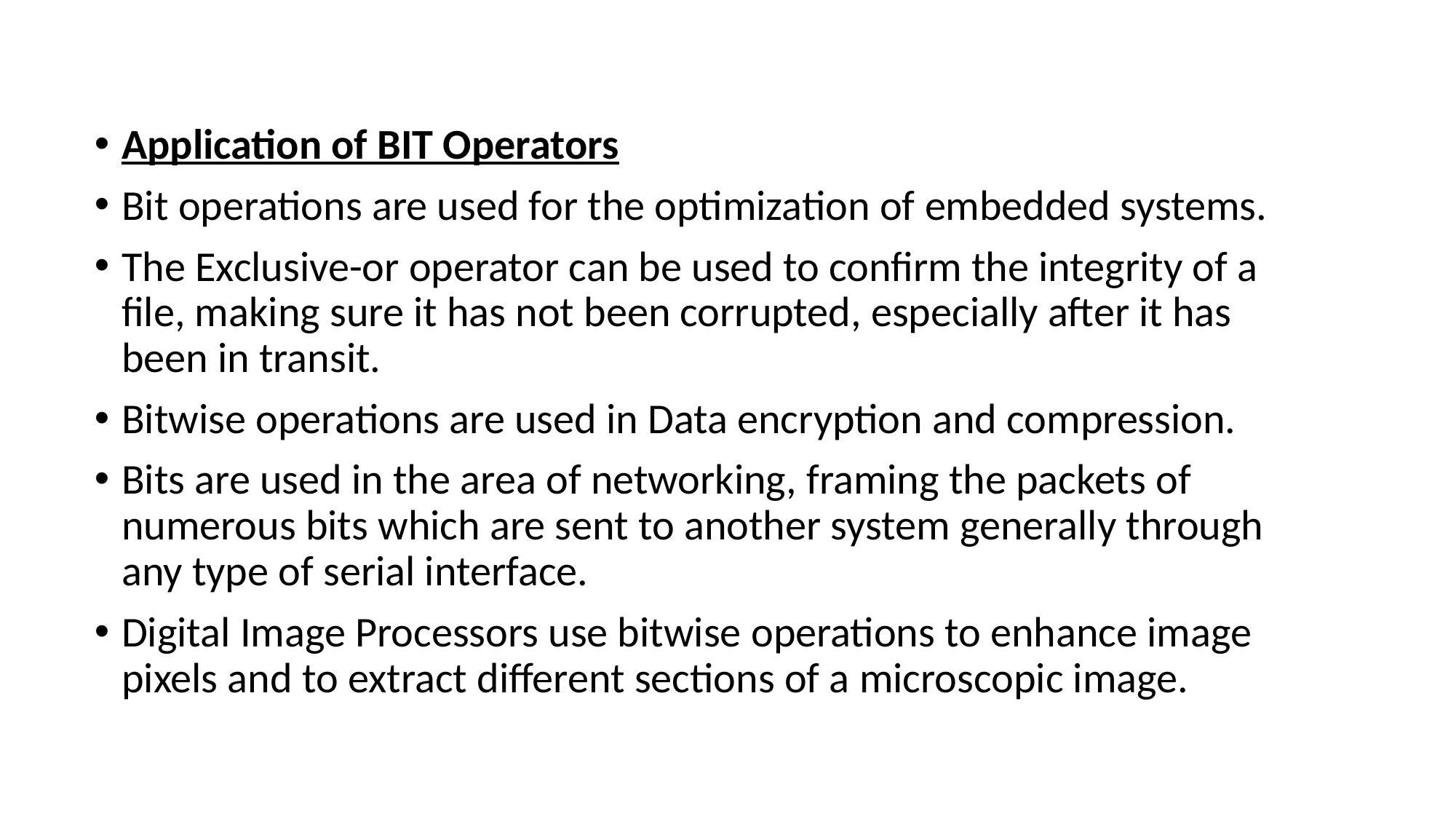

Application of BIT Operators
Bit operations are used for the optimization of embedded systems.
The Exclusive-or operator can be used to confirm the integrity of a file, making sure it has not been corrupted, especially after it has been in transit.
Bitwise operations are used in Data encryption and compression.
Bits are used in the area of networking, framing the packets of numerous bits which are sent to another system generally through any type of serial interface.
Digital Image Processors use bitwise operations to enhance image pixels and to extract different sections of a microscopic image.